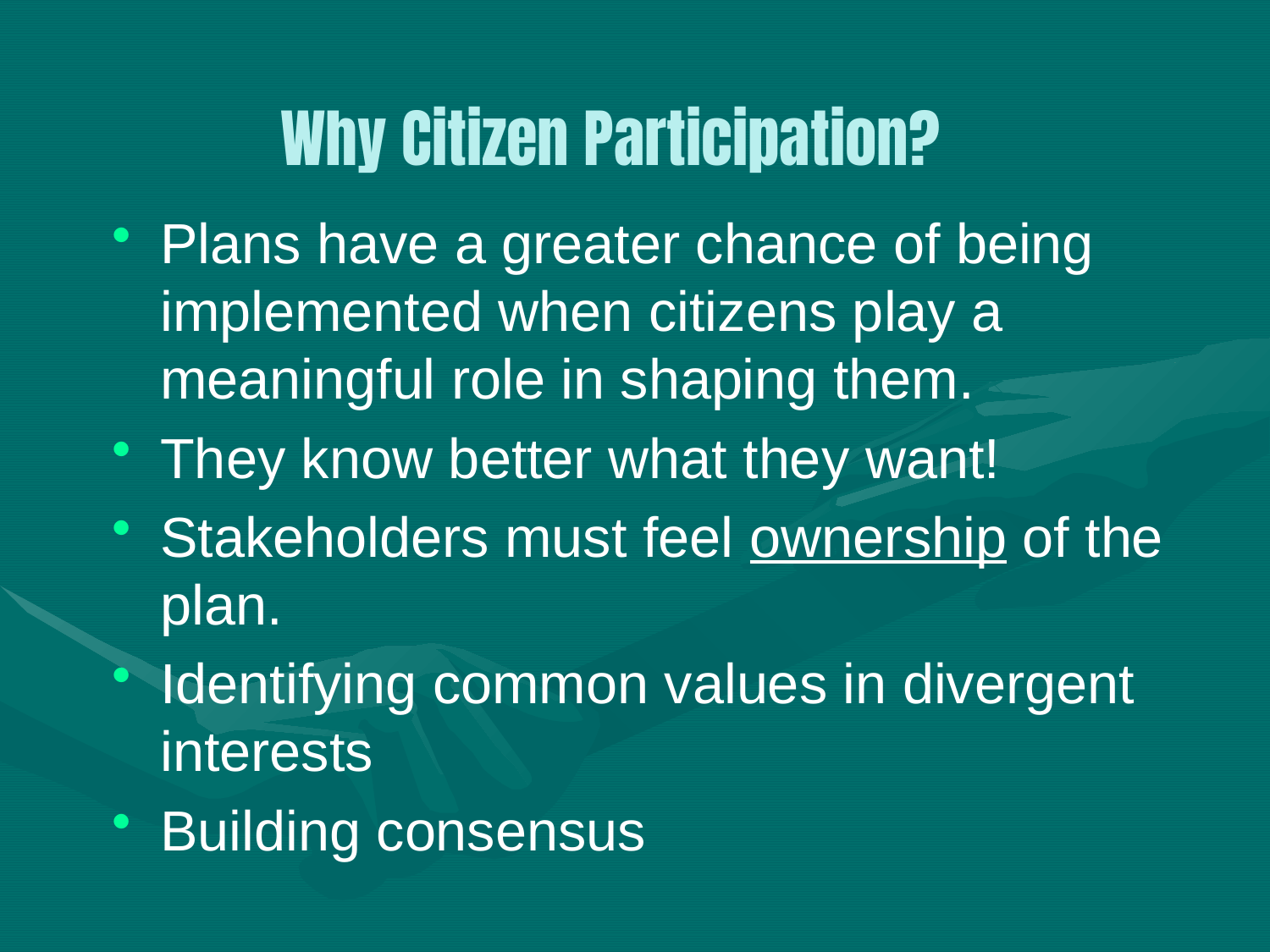

# Why Citizen Participation?
Plans have a greater chance of being implemented when citizens play a meaningful role in shaping them.
They know better what they want!
Stakeholders must feel ownership of the plan.
Identifying common values in divergent interests
Building consensus